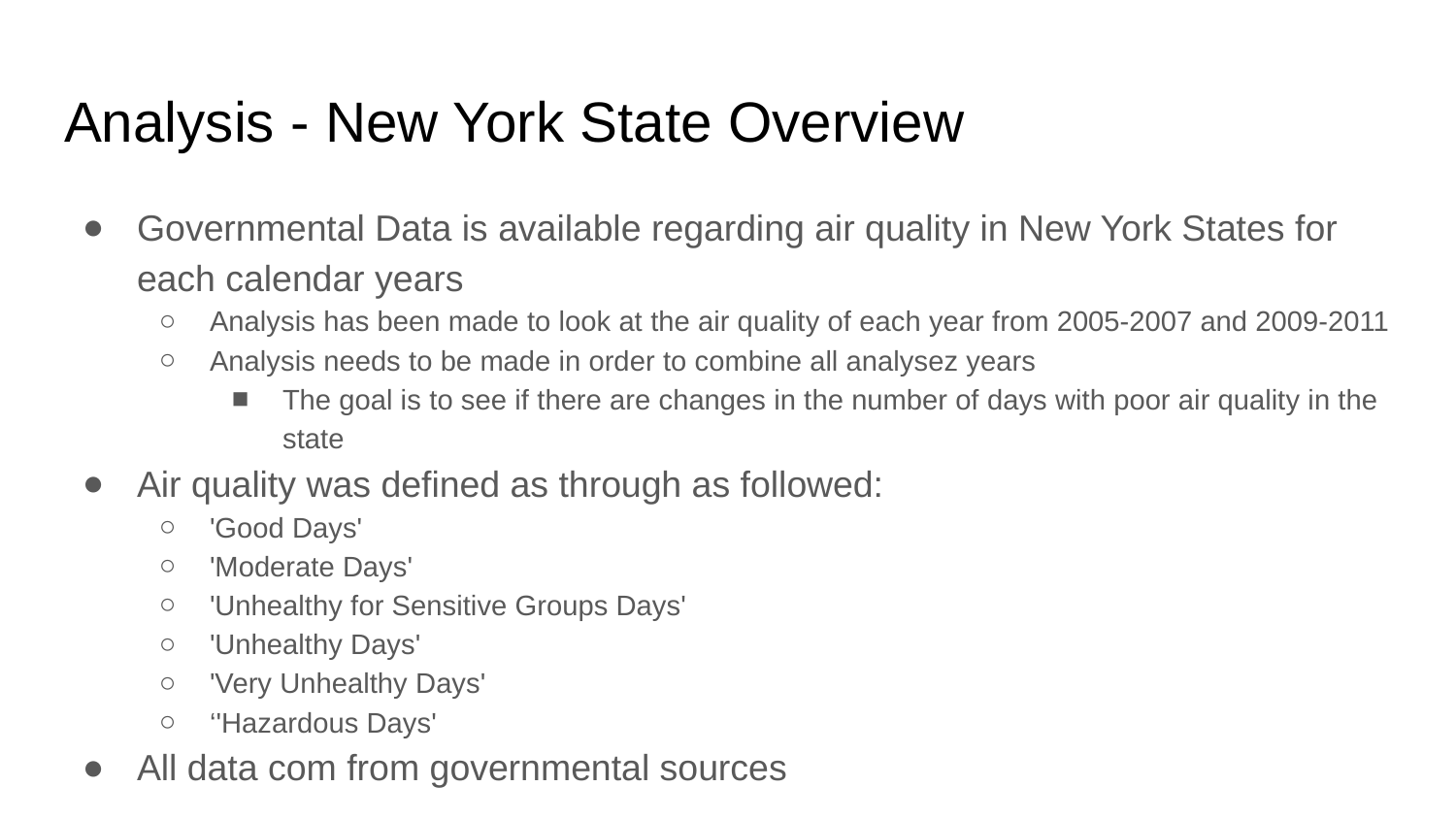

# Analysis - New York State Overview
Governmental Data is available regarding air quality in New York States for each calendar years
Analysis has been made to look at the air quality of each year from 2005-2007 and 2009-2011
Analysis needs to be made in order to combine all analysez years
The goal is to see if there are changes in the number of days with poor air quality in the state
Air quality was defined as through as followed:
'Good Days'
'Moderate Days'
'Unhealthy for Sensitive Groups Days'
'Unhealthy Days'
'Very Unhealthy Days'
‘'Hazardous Days'
All data com from governmental sources